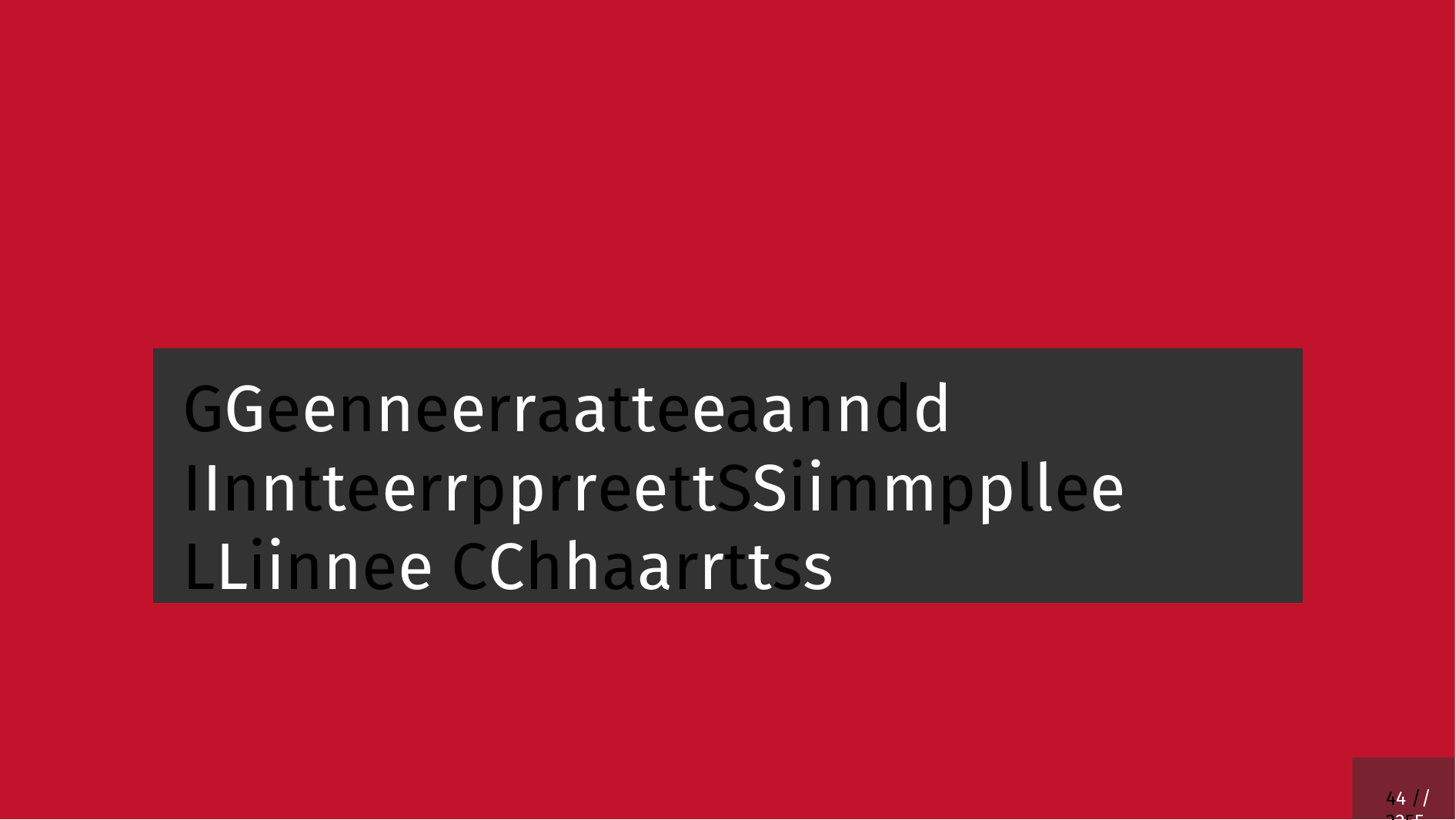

# GGeenneerraattee aanndd IInntteerrpprreett SSiimmppllee LLiinnee CChhaarrttss

44 // 2255